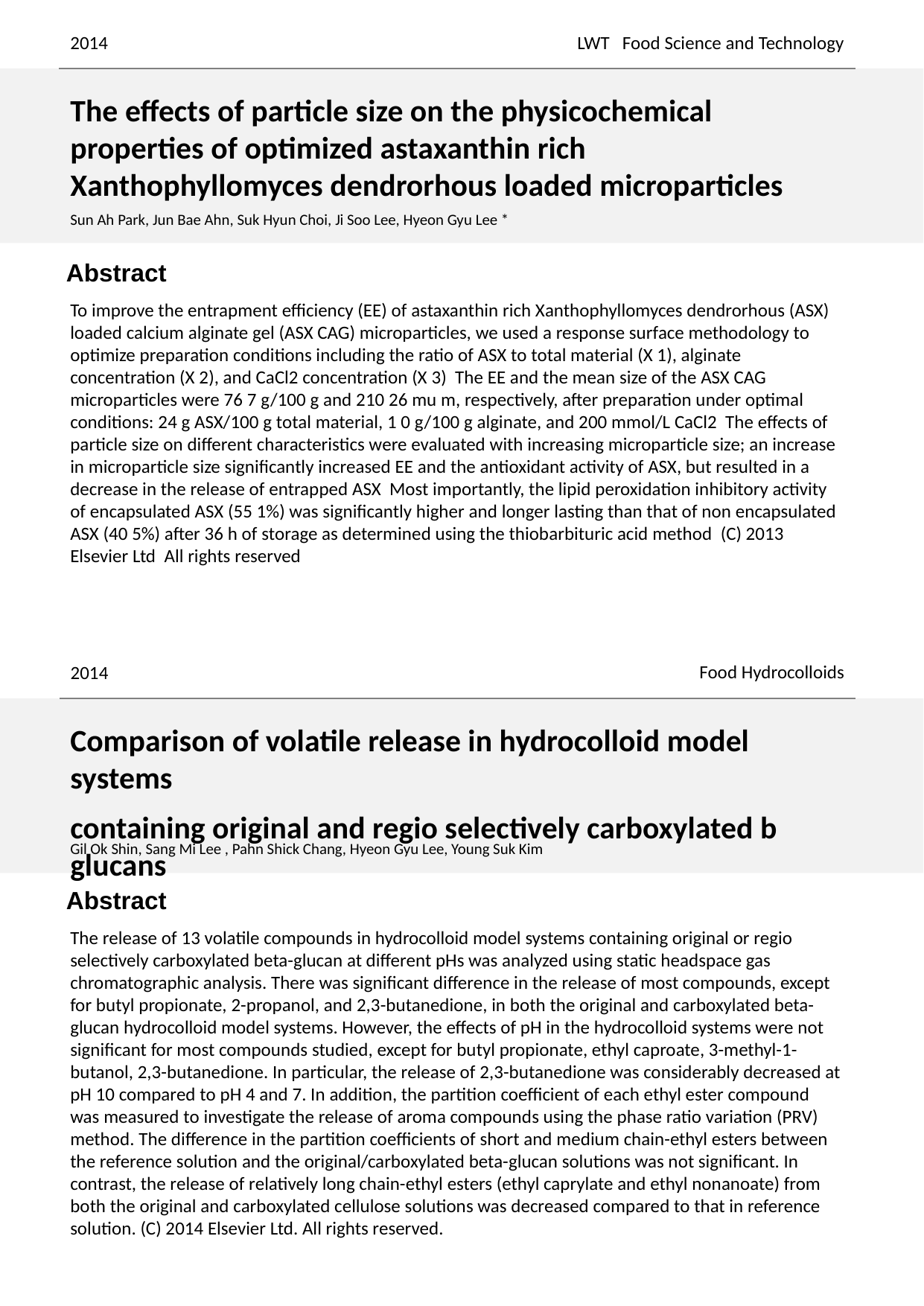

2014
LWT   Food Science and Technology
The effects of particle size on the physicochemical properties of optimized astaxanthin rich Xanthophyllomyces dendrorhous loaded microparticles
Sun Ah Park, Jun Bae Ahn, Suk Hyun Choi, Ji Soo Lee, Hyeon Gyu Lee *
To improve the entrapment efficiency (EE) of astaxanthin rich Xanthophyllomyces dendrorhous (ASX) loaded calcium alginate gel (ASX CAG) microparticles, we used a response surface methodology to optimize preparation conditions including the ratio of ASX to total material (X 1), alginate concentration (X 2), and CaCl2 concentration (X 3)  The EE and the mean size of the ASX CAG microparticles were 76 7 g/100 g and 210 26 mu m, respectively, after preparation under optimal conditions: 24 g ASX/100 g total material, 1 0 g/100 g alginate, and 200 mmol/L CaCl2  The effects of particle size on different characteristics were evaluated with increasing microparticle size; an increase in microparticle size significantly increased EE and the antioxidant activity of ASX, but resulted in a decrease in the release of entrapped ASX  Most importantly, the lipid peroxidation inhibitory activity of encapsulated ASX (55 1%) was significantly higher and longer lasting than that of non encapsulated ASX (40 5%) after 36 h of storage as determined using the thiobarbituric acid method  (C) 2013 Elsevier Ltd  All rights reserved
Food Hydrocolloids
2014
Comparison of volatile release in hydrocolloid model systems
containing original and regio selectively carboxylated b glucans
Gil Ok Shin, Sang Mi Lee , Pahn Shick Chang, Hyeon Gyu Lee, Young Suk Kim
The release of 13 volatile compounds in hydrocolloid model systems containing original or regio selectively carboxylated beta-glucan at different pHs was analyzed using static headspace gas chromatographic analysis. There was significant difference in the release of most compounds, except for butyl propionate, 2-propanol, and 2,3-butanedione, in both the original and carboxylated beta-glucan hydrocolloid model systems. However, the effects of pH in the hydrocolloid systems were not significant for most compounds studied, except for butyl propionate, ethyl caproate, 3-methyl-1-butanol, 2,3-butanedione. In particular, the release of 2,3-butanedione was considerably decreased at pH 10 compared to pH 4 and 7. In addition, the partition coefficient of each ethyl ester compound was measured to investigate the release of aroma compounds using the phase ratio variation (PRV) method. The difference in the partition coefficients of short and medium chain-ethyl esters between the reference solution and the original/carboxylated beta-glucan solutions was not significant. In contrast, the release of relatively long chain-ethyl esters (ethyl caprylate and ethyl nonanoate) from both the original and carboxylated cellulose solutions was decreased compared to that in reference solution. (C) 2014 Elsevier Ltd. All rights reserved.